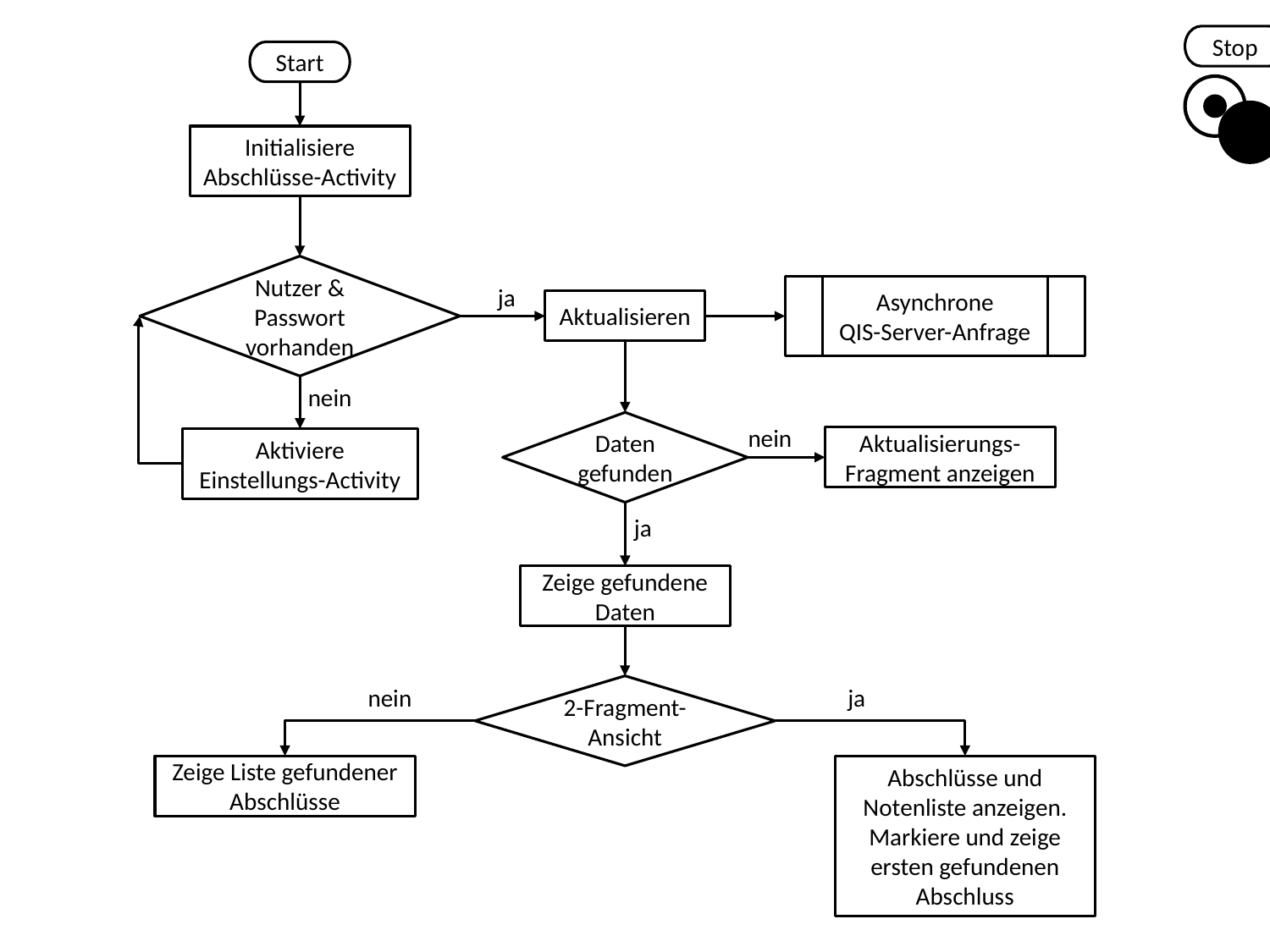

Stop
Start

Initialisiere Abschlüsse-Activity
Nutzer & Passwort vorhanden
ja
Asynchrone
QIS-Server-Anfrage
Aktualisieren
nein
Daten gefunden
nein
Aktualisierungs-Fragment anzeigen
Aktiviere Einstellungs-Activity
ja
Zeige gefundene Daten
nein
2-Fragment-Ansicht
ja
Zeige Liste gefundener Abschlüsse
Abschlüsse und Notenliste anzeigen. Markiere und zeige ersten gefundenen Abschluss